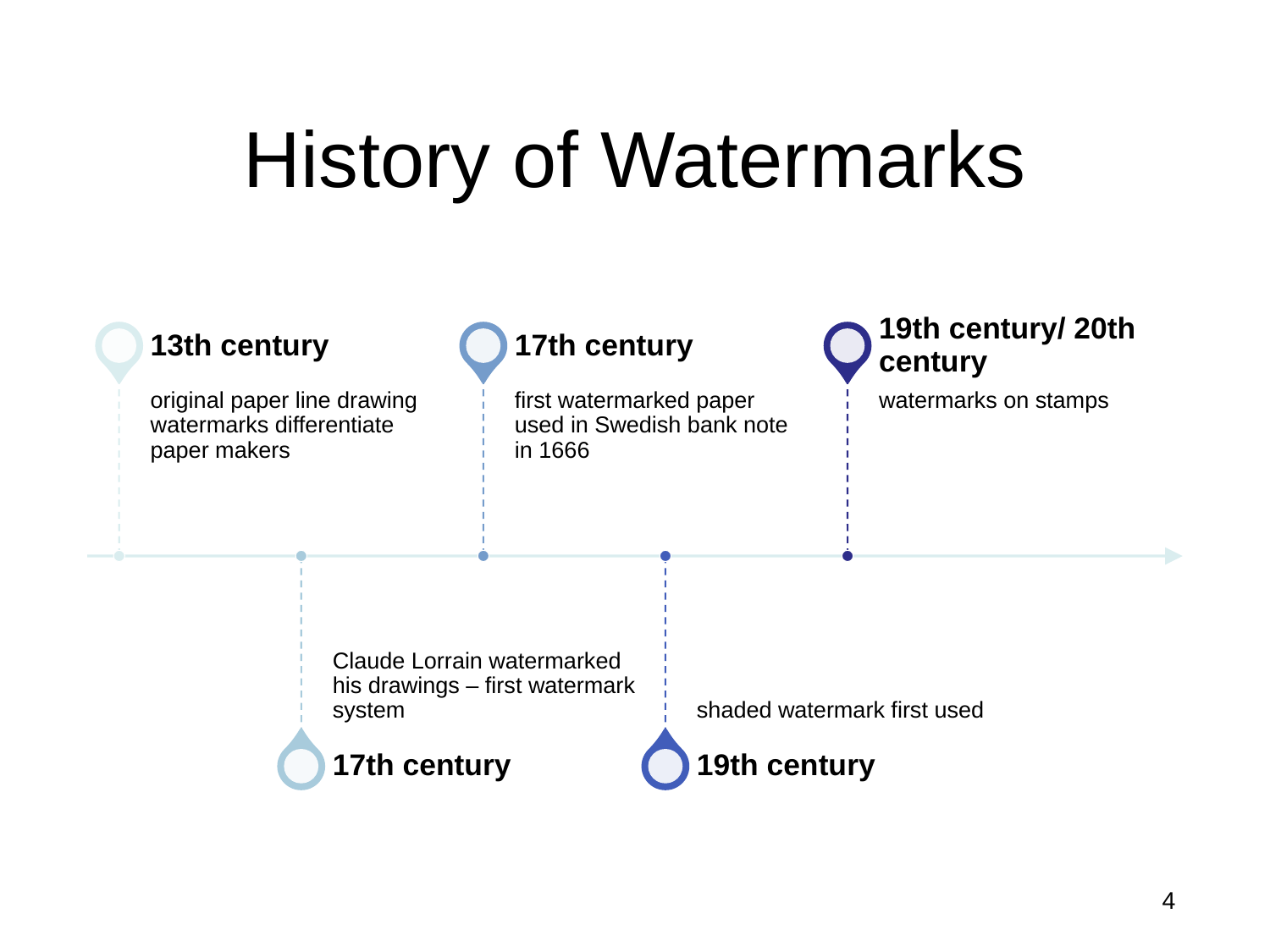

# History of Watermarks
original paper line drawing watermarks differentiate paper makers
13th century
Claude Lorrain watermarked his drawings – first watermark system
17th century
first watermarked paper used in Swedish bank note in 1666
17th century
shaded watermark first used
19th century
watermarks on stamps
19th century/ 20th century
4